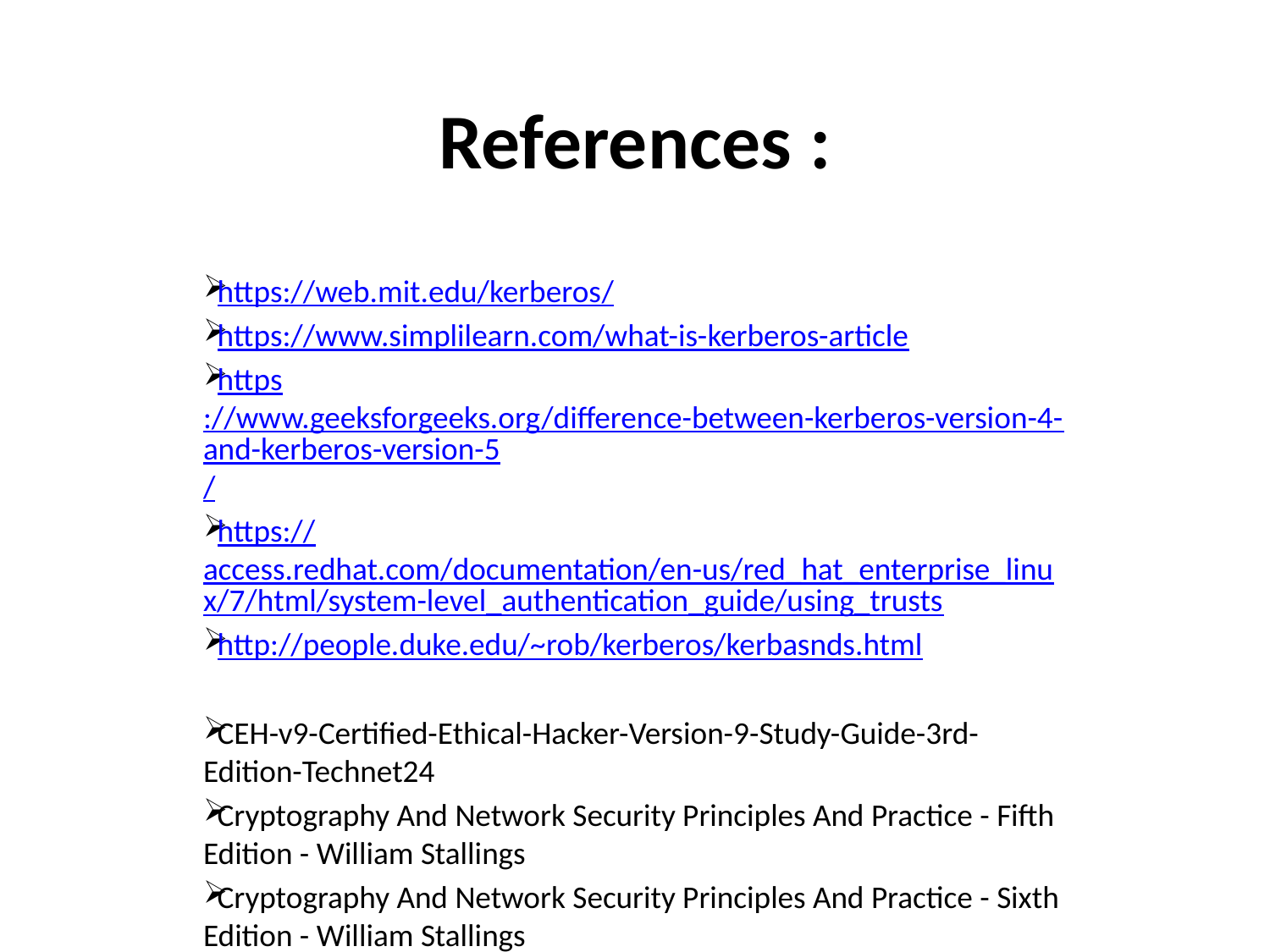

# References :
https://web.mit.edu/kerberos/
https://www.simplilearn.com/what-is-kerberos-article
https://www.geeksforgeeks.org/difference-between-kerberos-version-4-and-kerberos-version-5/
https://access.redhat.com/documentation/en-us/red_hat_enterprise_linux/7/html/system-level_authentication_guide/using_trusts
http://people.duke.edu/~rob/kerberos/kerbasnds.html

CEH-v9-Certified-Ethical-Hacker-Version-9-Study-Guide-3rd-Edition-Technet24
Cryptography And Network Security Principles And Practice - Fifth Edition - William Stallings
Cryptography And Network Security Principles And Practice - Sixth Edition - William Stallings